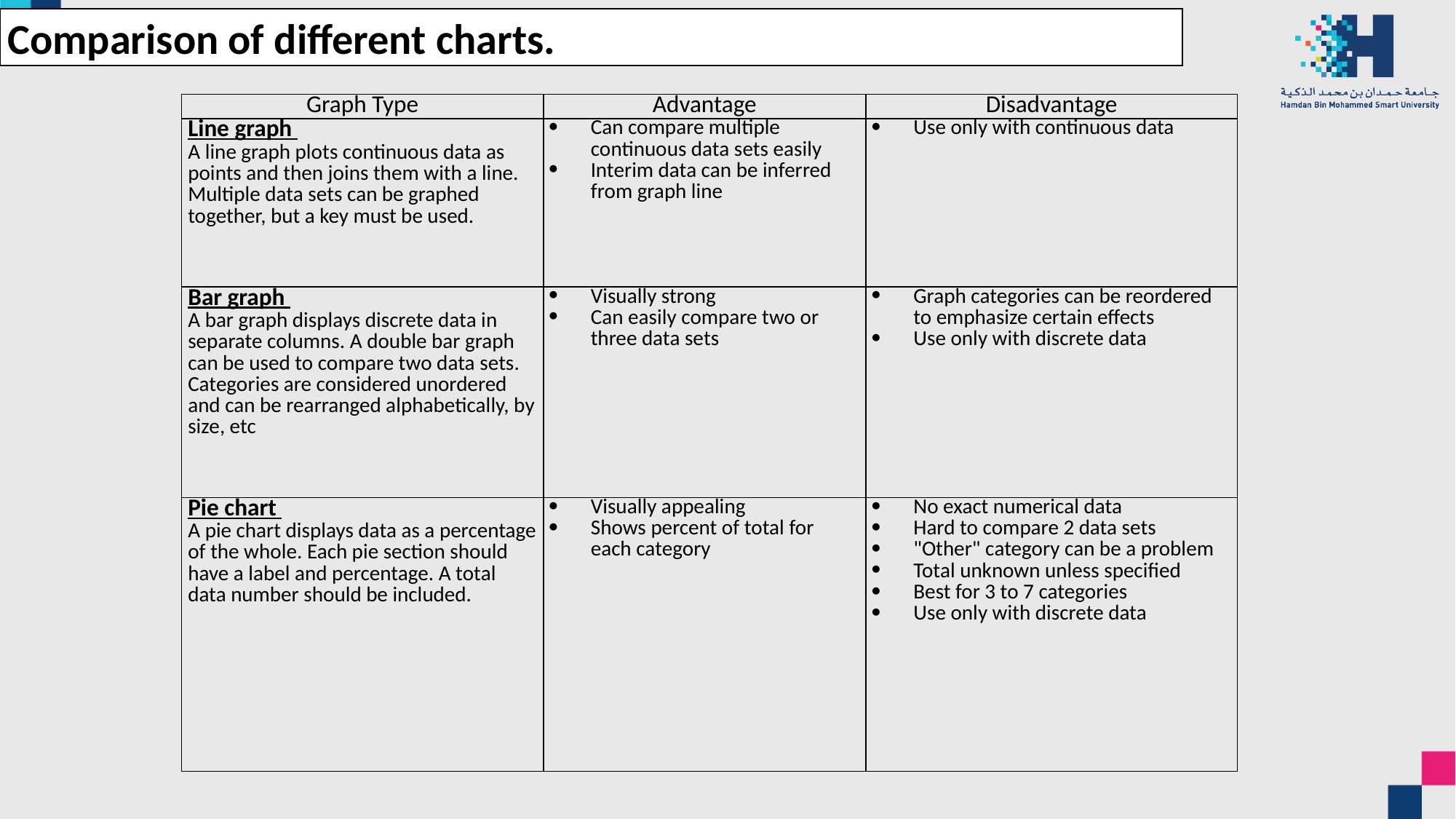

Comparison of different charts.
| Graph Type | Advantage | Disadvantage |
| --- | --- | --- |
| Line graph A line graph plots continuous data as points and then joins them with a line. Multiple data sets can be graphed together, but a key must be used. | Can compare multiple continuous data sets easily Interim data can be inferred from graph line | Use only with continuous data |
| Bar graph A bar graph displays discrete data in separate columns. A double bar graph can be used to compare two data sets. Categories are considered unordered and can be rearranged alphabetically, by size, etc | Visually strong Can easily compare two or three data sets | Graph categories can be reordered to emphasize certain effects Use only with discrete data |
| Pie chart A pie chart displays data as a percentage of the whole. Each pie section should have a label and percentage. A total data number should be included. | Visually appealing Shows percent of total for each category | No exact numerical data Hard to compare 2 data sets "Other" category can be a problem Total unknown unless specified Best for 3 to 7 categories Use only with discrete data |